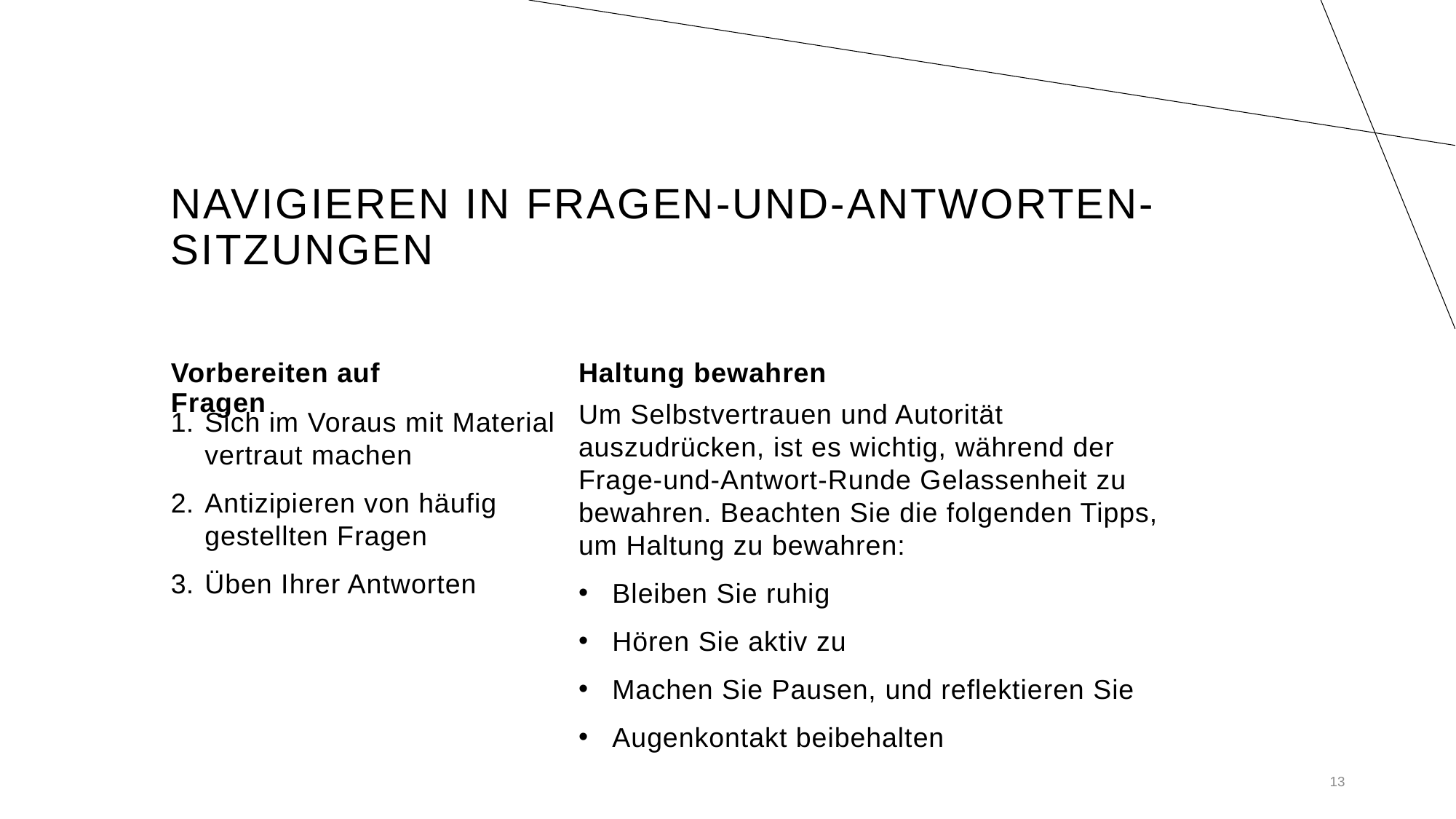

# Navigieren in Fragen-und-Antworten-Sitzungen
Vorbereiten auf Fragen
Haltung bewahren

Um Selbstvertrauen und Autorität auszudrücken, ist es wichtig, während der Frage-und-Antwort-Runde Gelassenheit zu bewahren. Beachten Sie die folgenden Tipps, um Haltung zu bewahren:
Bleiben Sie ruhig
Hören Sie aktiv zu
Machen Sie Pausen, und reflektieren Sie
Augenkontakt beibehalten
Sich im Voraus mit Material vertraut machen
Antizipieren von häufig gestellten Fragen
Üben Ihrer Antworten
13